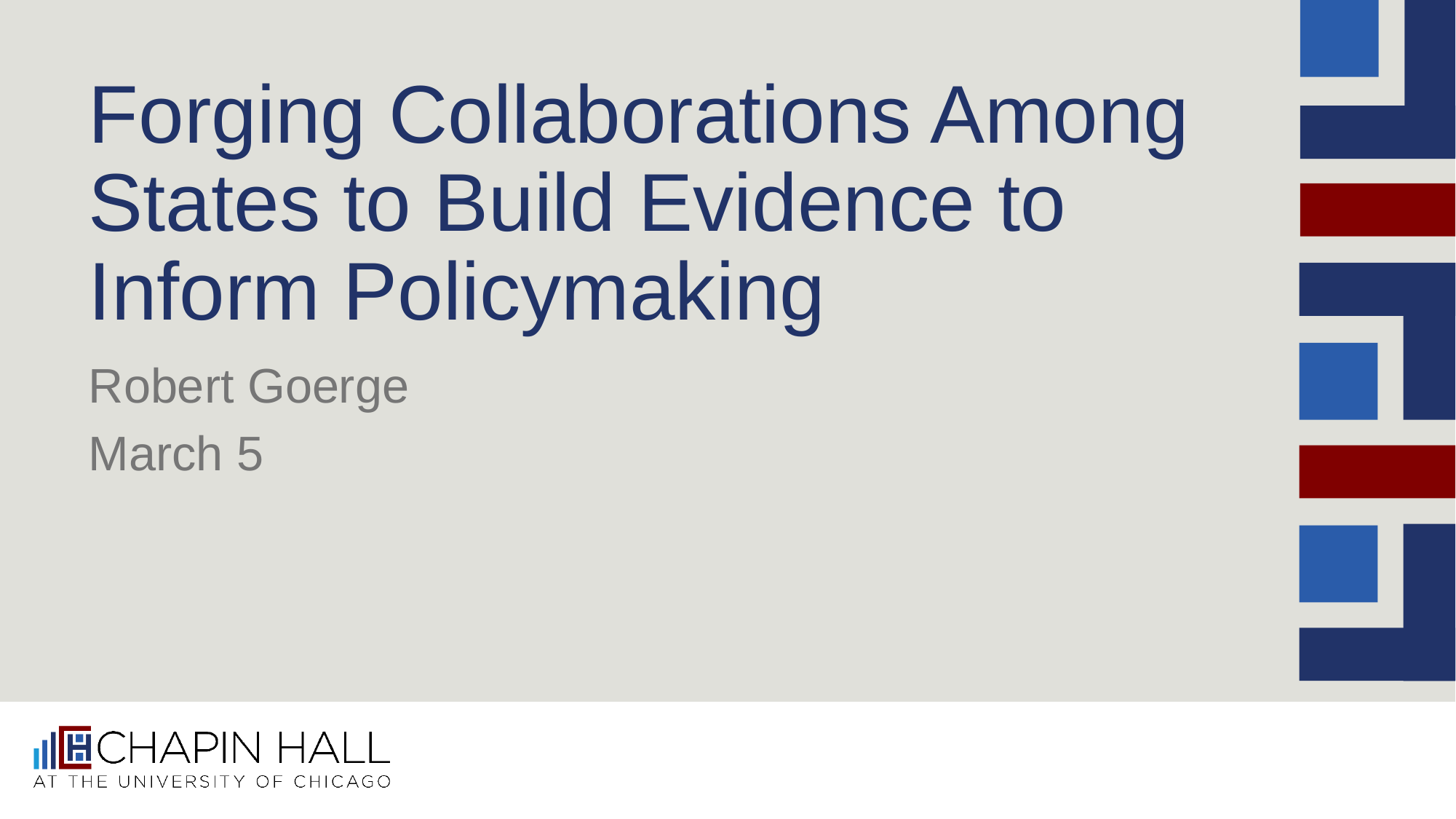

# Forging Collaborations Among States to Build Evidence to Inform Policymaking
Robert Goerge
March 5